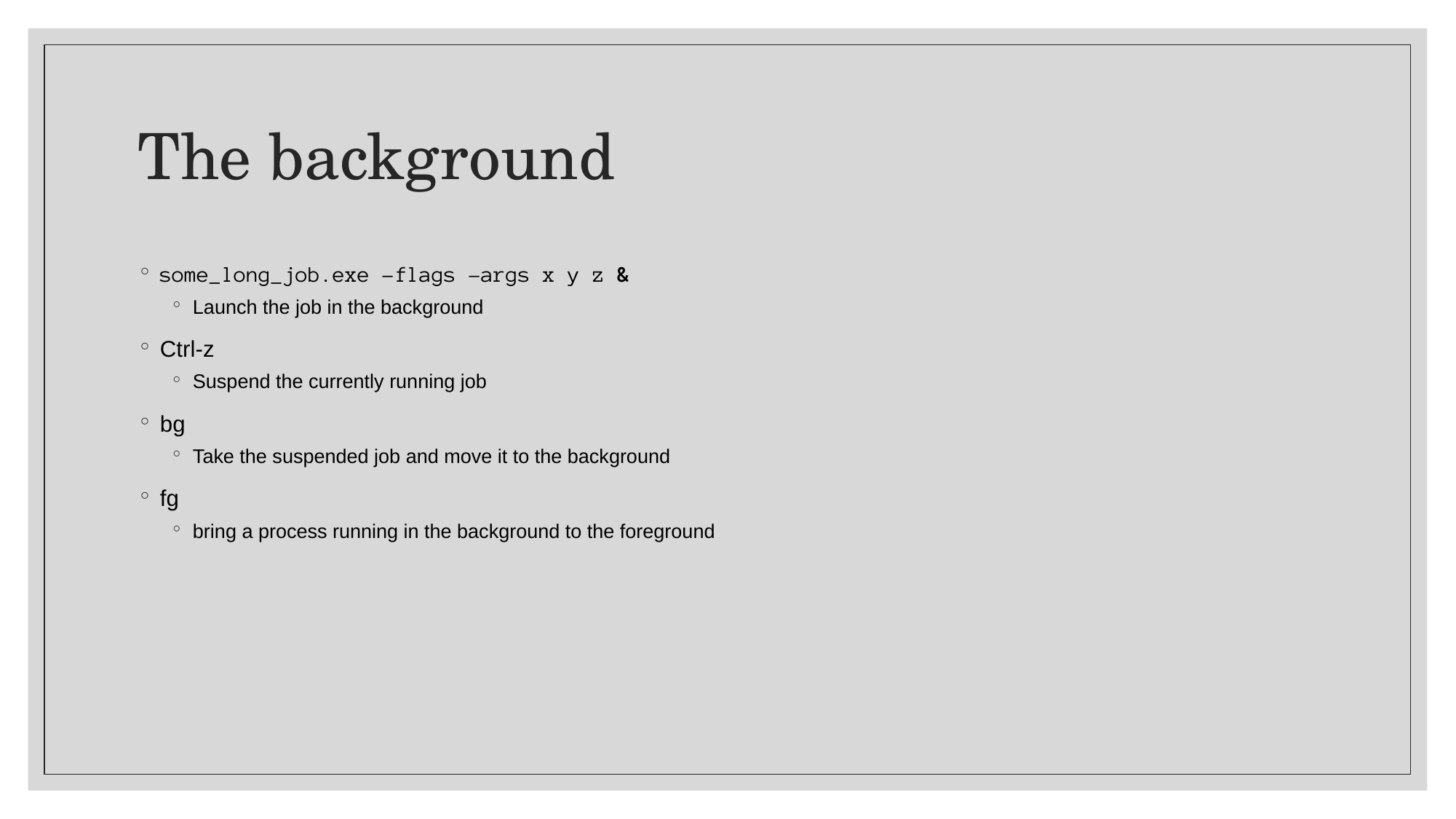

# The background
some_long_job.exe -flags –args x y z &
Launch the job in the background
Ctrl-z
Suspend the currently running job
bg
Take the suspended job and move it to the background
fg
bring a process running in the background to the foreground